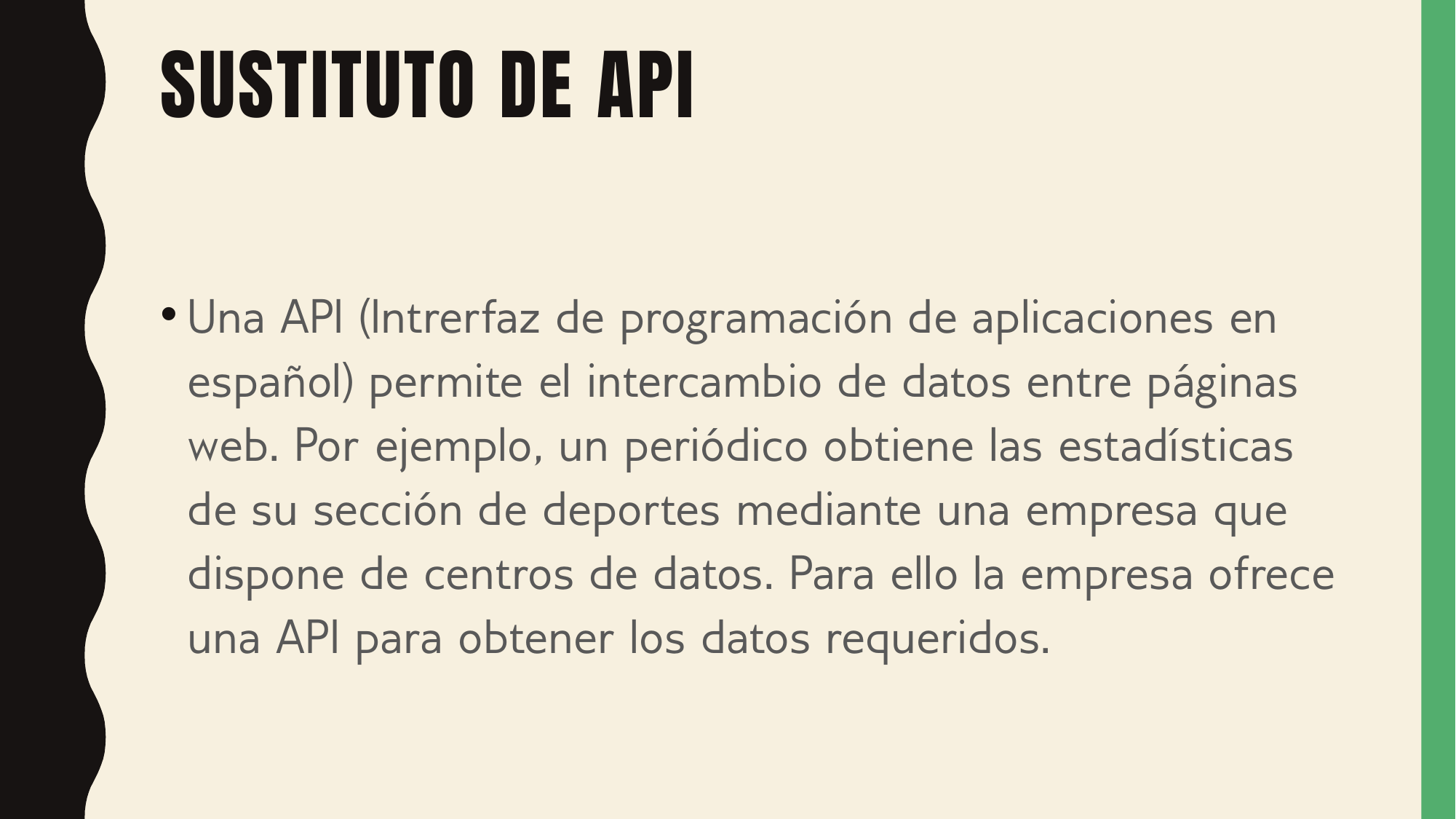

# Sustituto de api
Una API (Intrerfaz de programación de aplicaciones en español) permite el intercambio de datos entre páginas web. Por ejemplo, un periódico obtiene las estadísticas de su sección de deportes mediante una empresa que dispone de centros de datos. Para ello la empresa ofrece una API para obtener los datos requeridos.